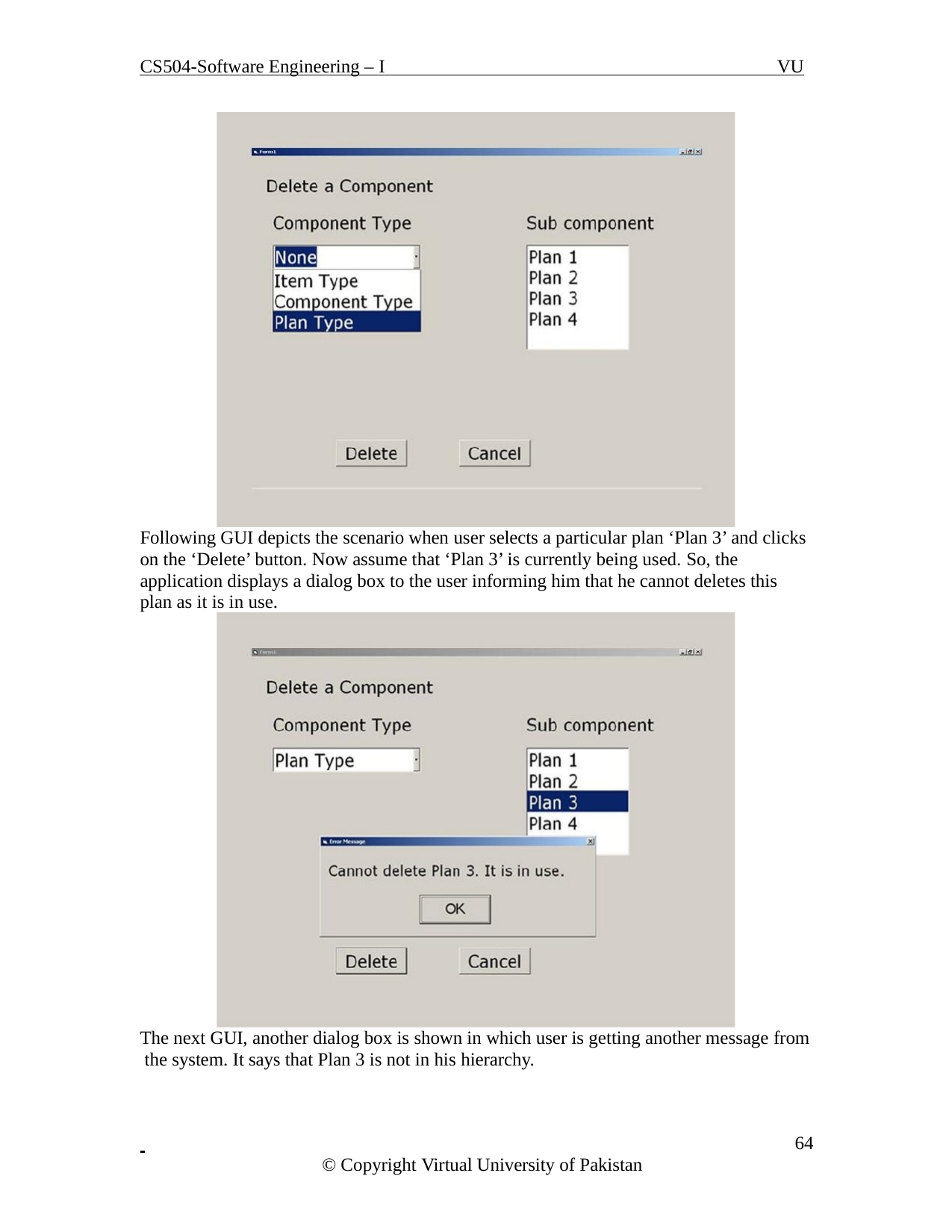

CS504-Software Engineering – I
VU

Following GUI depicts the scenario when user selects a particular plan ‘Plan 3’ and clicks  on the ‘Delete’ button. Now assume that ‘Plan 3’ is currently being used. So, the  application displays a dialog box to the user informing him that he cannot deletes this  plan as it is in use.

The next GUI, another dialog box is shown in which user is getting another message from  the system. It says that Plan 3 is not in his hierarchy.
 	  64
© Copyright Virtual University of Pakistan